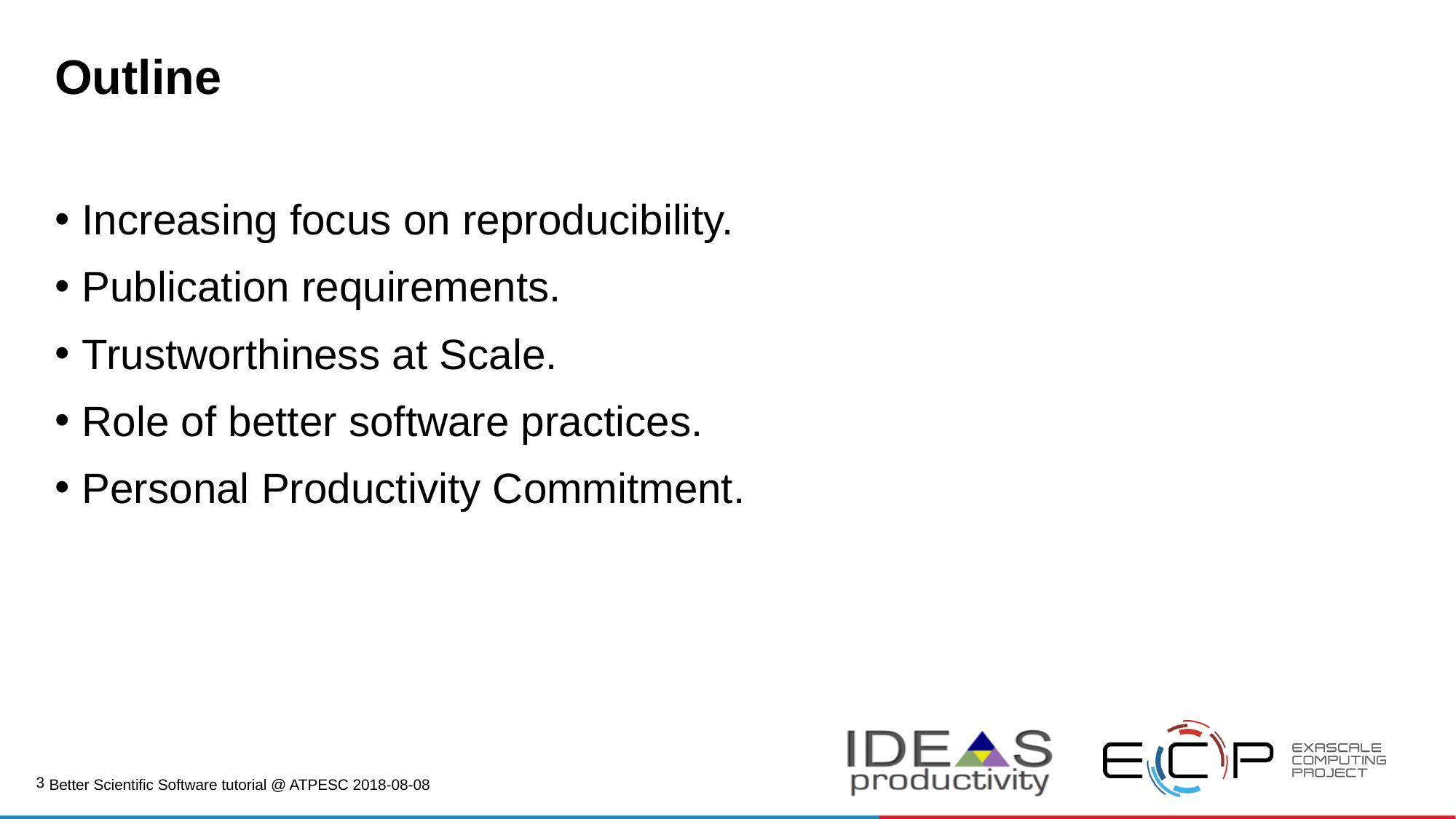

# Outline
Increasing focus on reproducibility.
Publication requirements.
Trustworthiness at Scale.
Role of better software practices.
Personal Productivity Commitment.